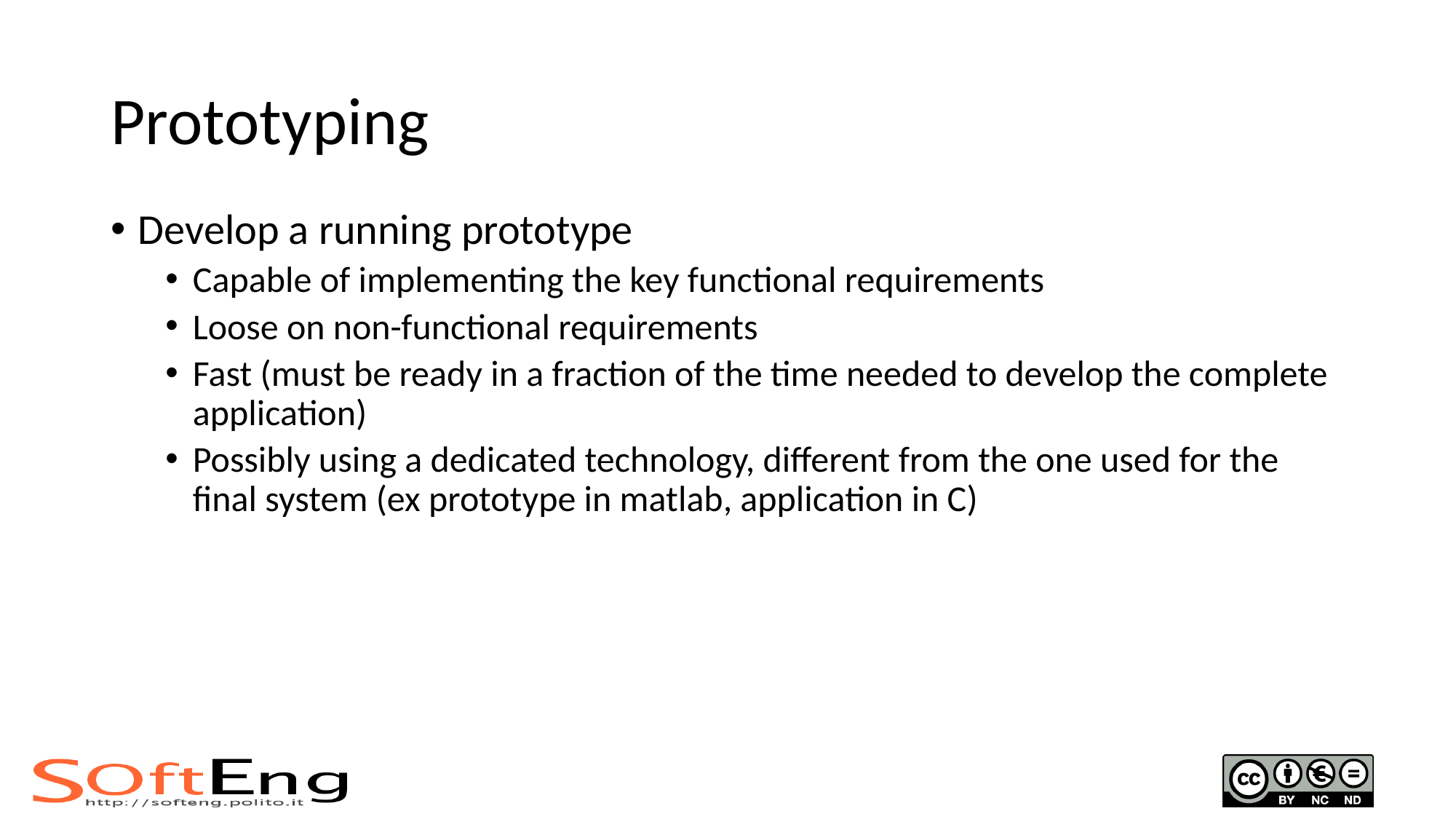

# Prototyping
Develop a running prototype
Capable of implementing the key functional requirements
Loose on non-functional requirements
Fast (must be ready in a fraction of the time needed to develop the complete application)
Possibly using a dedicated technology, different from the one used for the final system (ex prototype in matlab, application in C)